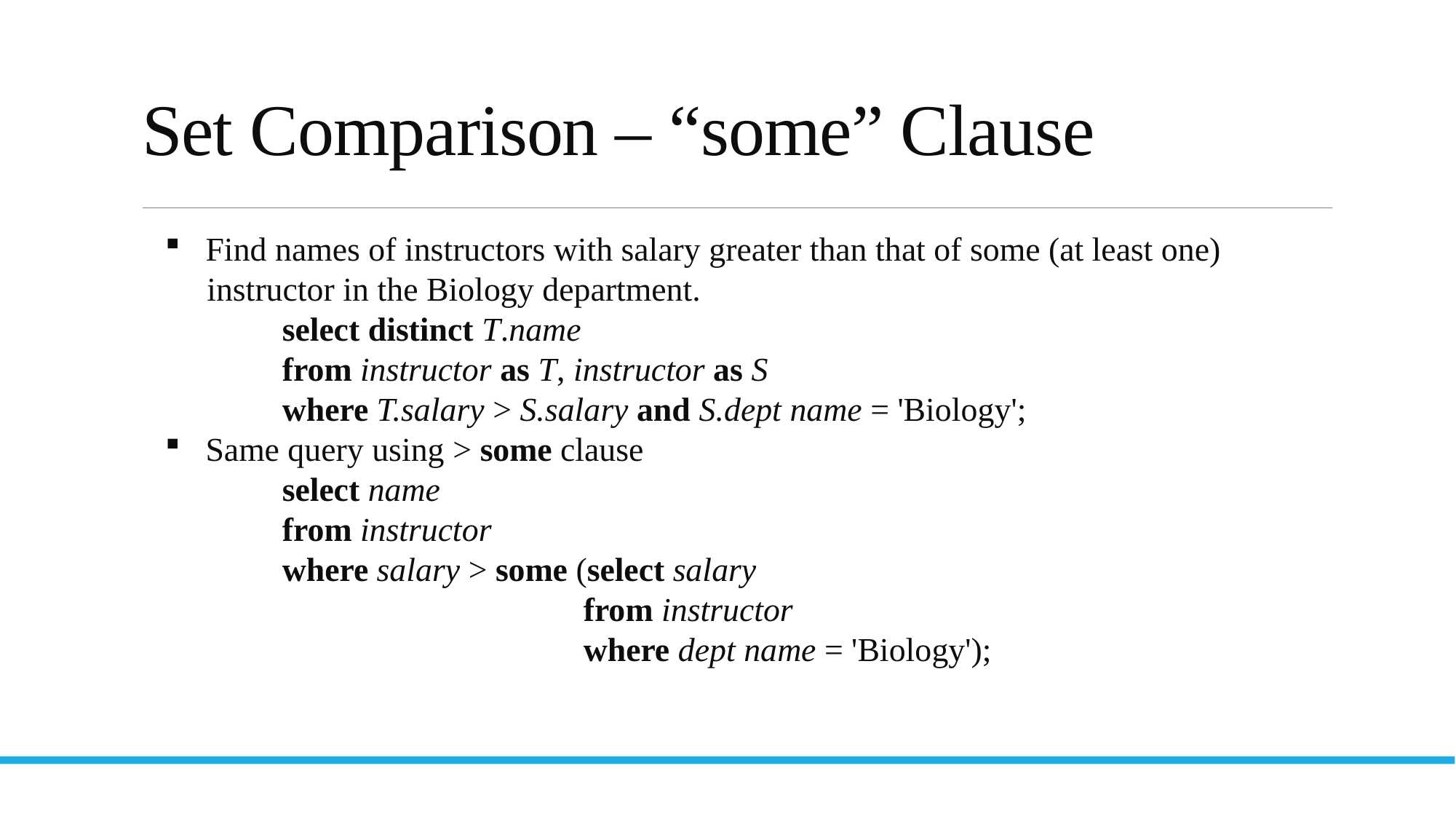

# Set Comparison – “some” Clause
   Find names of instructors with salary greater than that of some (at least one)
     instructor in the Biology department.
              select distinct T.name
              from instructor as T, instructor as S
              where T.salary > S.salary and S.dept name = 'Biology';
   Same query using > some clause
              select name
              from instructor
              where salary > some (select salary
                                                  from instructor
                                                  where dept name = 'Biology');